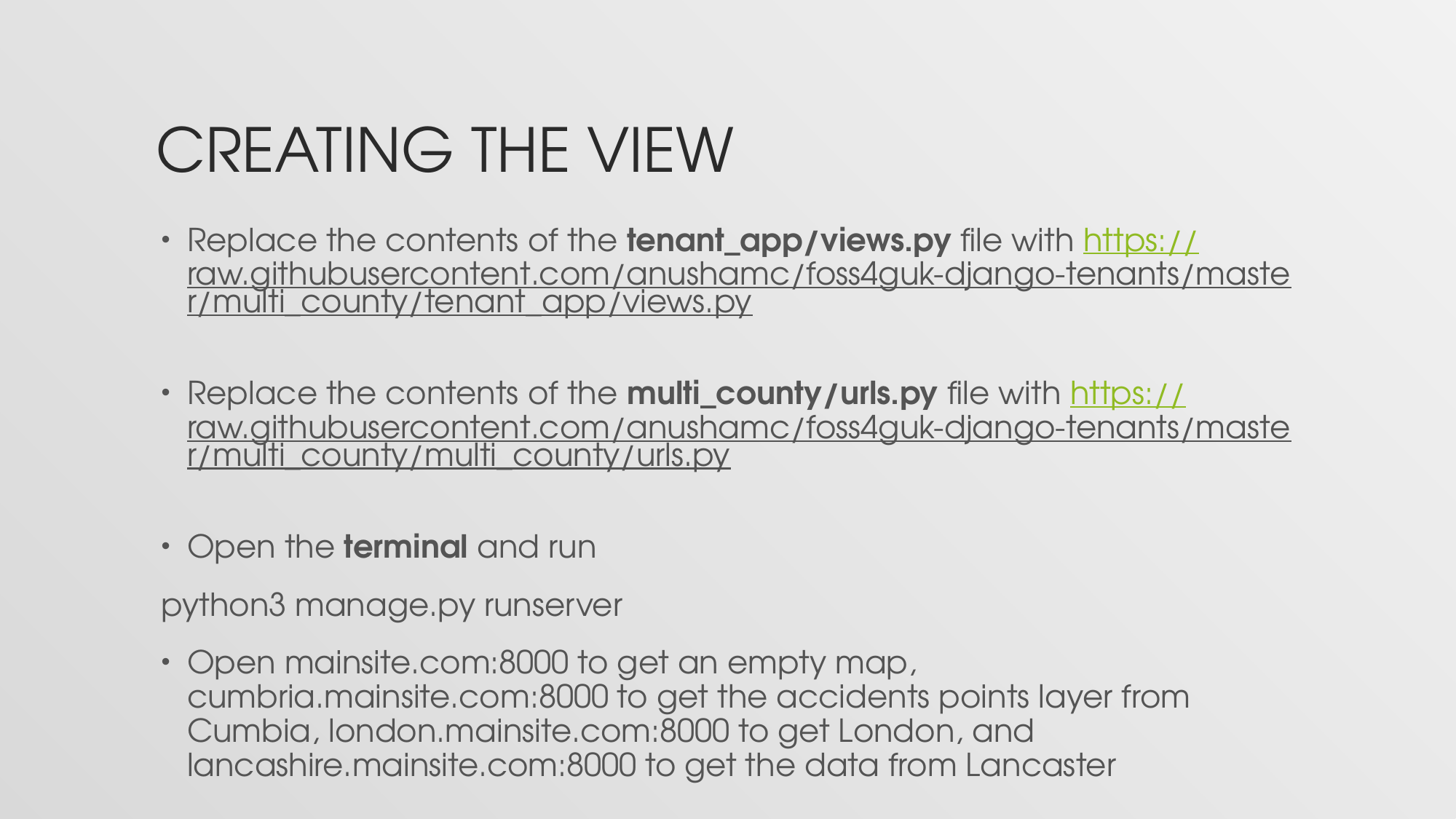

# Creating the View
Replace the contents of the tenant_app/views.py file with https://raw.githubusercontent.com/anushamc/foss4guk-django-tenants/master/multi_county/tenant_app/views.py
Replace the contents of the multi_county/urls.py file with https://raw.githubusercontent.com/anushamc/foss4guk-django-tenants/master/multi_county/multi_county/urls.py
Open the terminal and run
	python3 manage.py runserver
Open mainsite.com:8000 to get an empty map, cumbria.mainsite.com:8000 to get the accidents points layer from Cumbia, london.mainsite.com:8000 to get London, and lancashire.mainsite.com:8000 to get the data from Lancaster